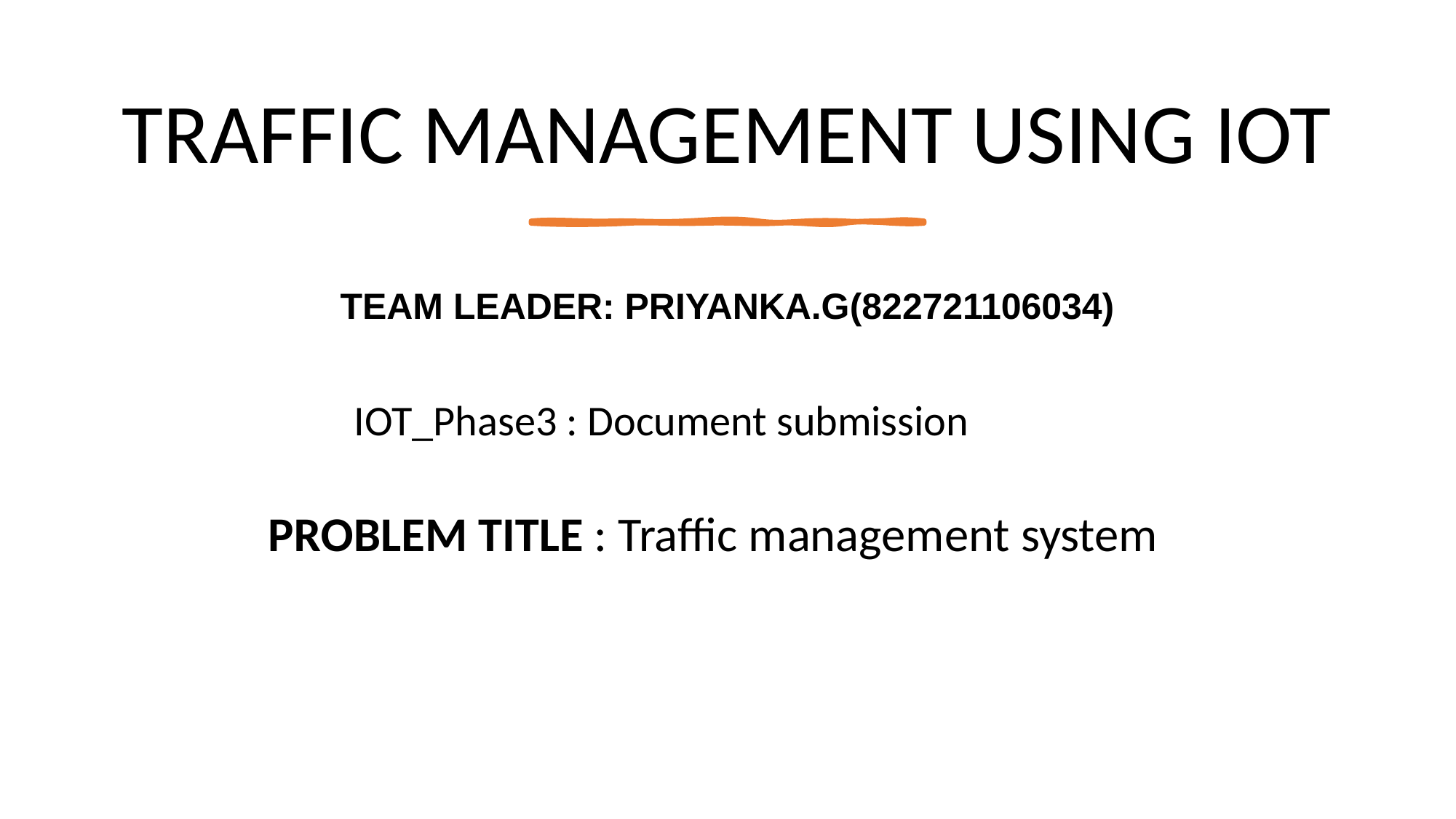

TRAFFIC MANAGEMENT USING IOT

TEAM LEADER: PRIYANKA.G(822721106034)
IOT_Phase3 : Document submission
PROBLEM TITLE : Traffic management system